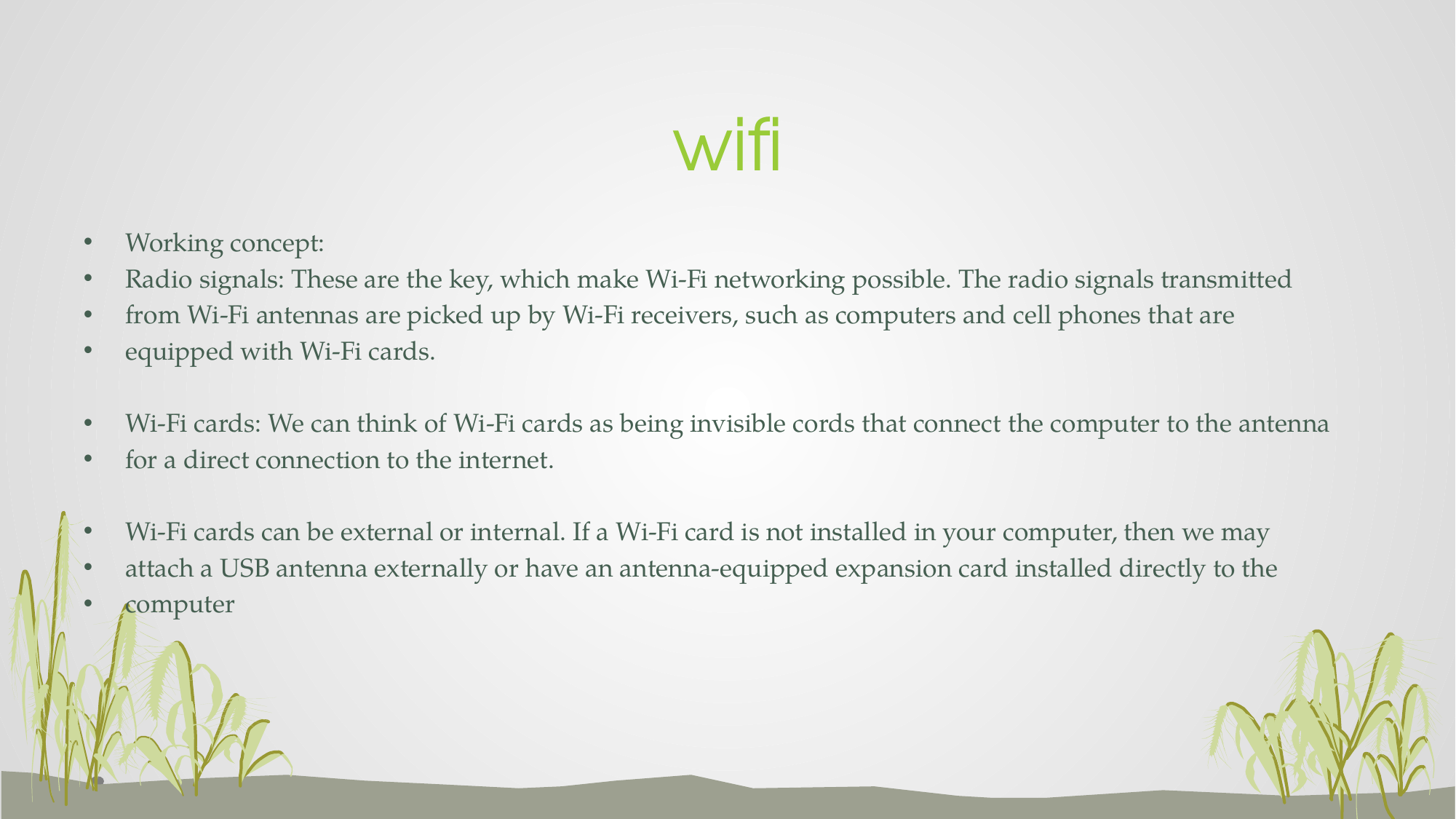

# wifi
Working concept:
Radio signals: These are the key, which make Wi-Fi networking possible. The radio signals transmitted
from Wi-Fi antennas are picked up by Wi-Fi receivers, such as computers and cell phones that are
equipped with Wi-Fi cards.

Wi-Fi cards: We can think of Wi-Fi cards as being invisible cords that connect the computer to the antenna
for a direct connection to the internet.

Wi-Fi cards can be external or internal. If a Wi-Fi card is not installed in your computer, then we may
attach a USB antenna externally or have an antenna-equipped expansion card installed directly to the
computer